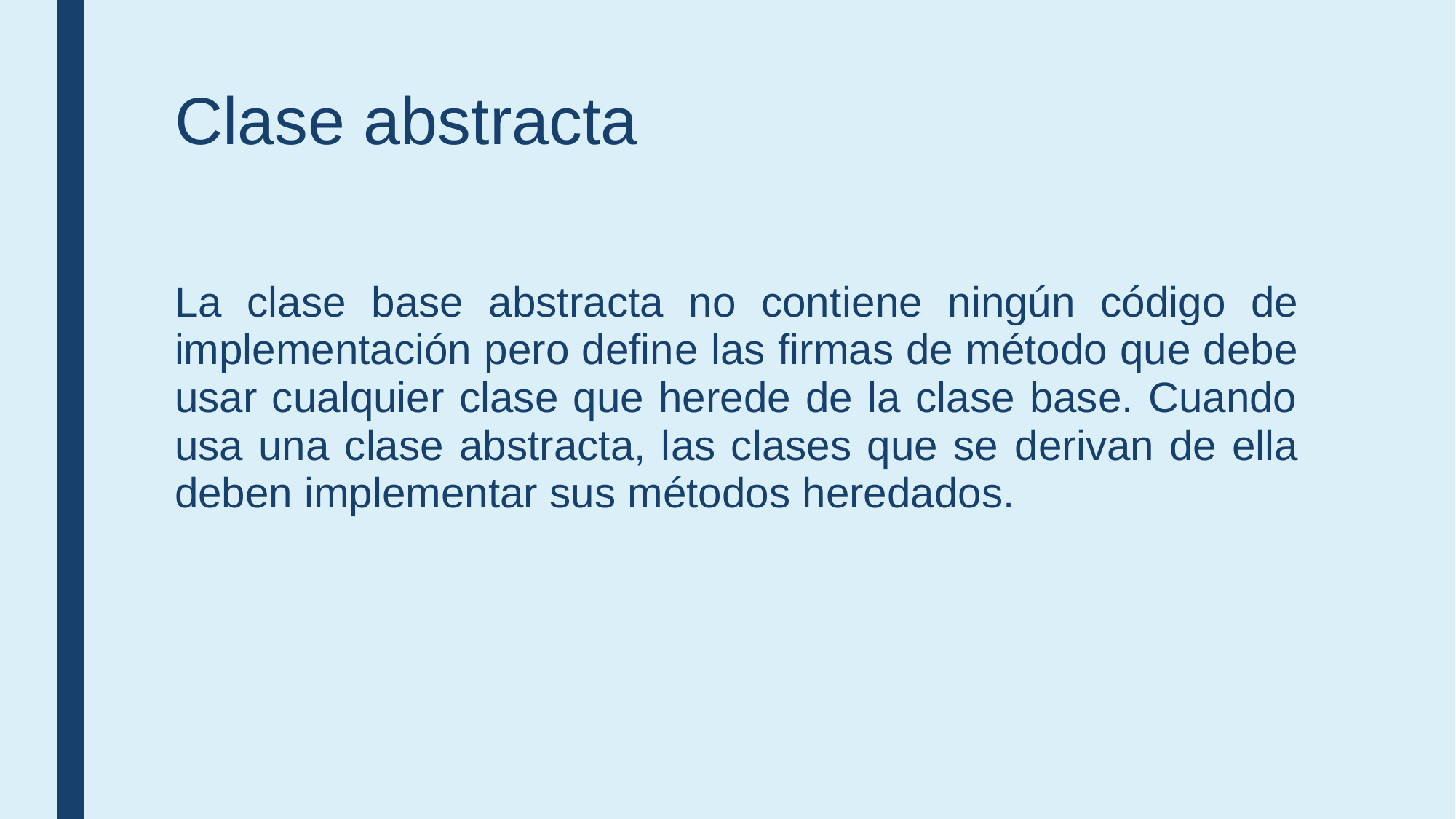

# Clase abstracta
La clase base abstracta no contiene ningún código de implementación pero define las firmas de método que debe usar cualquier clase que herede de la clase base. Cuando usa una clase abstracta, las clases que se derivan de ella deben implementar sus métodos heredados.